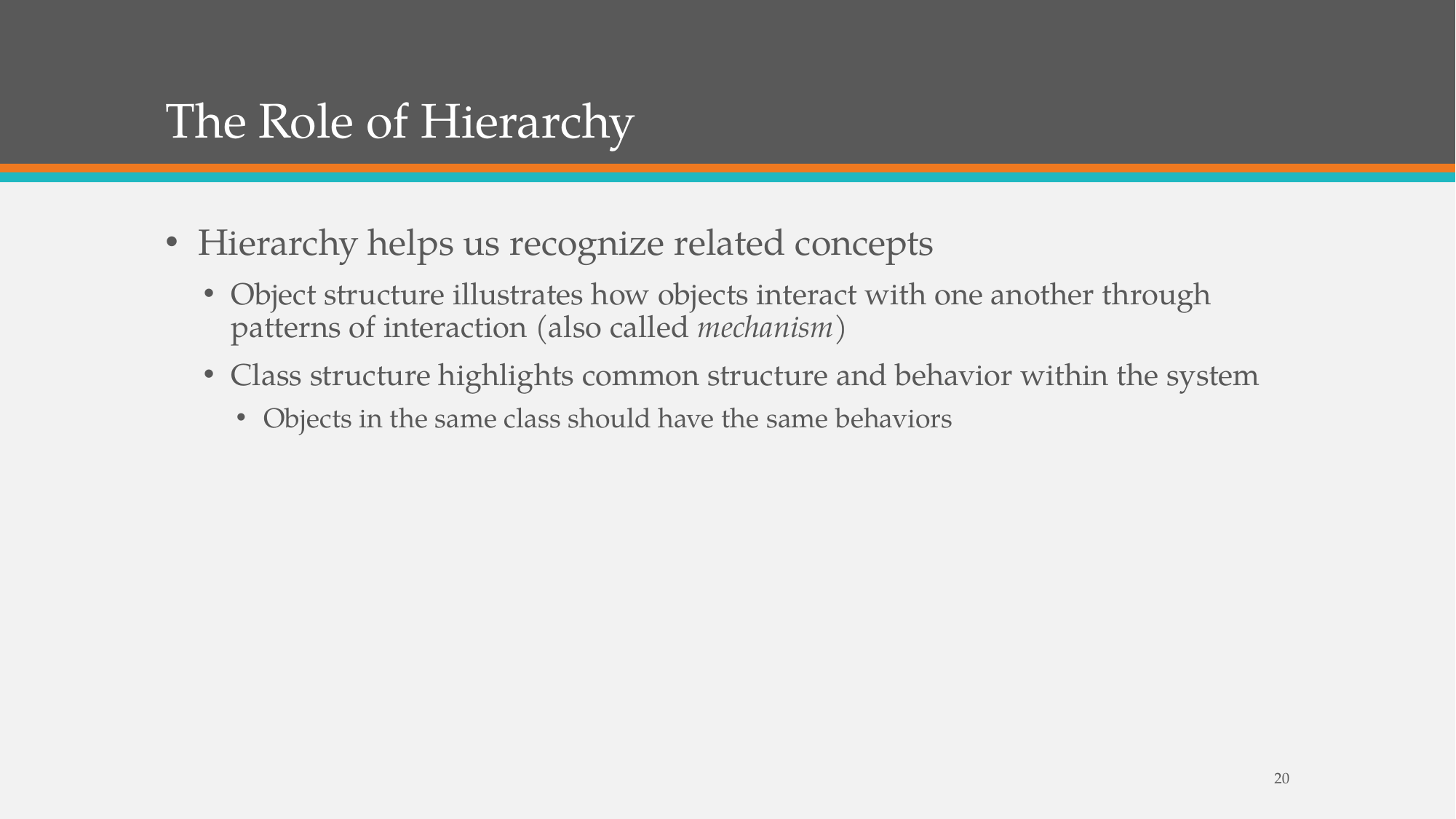

# The Role of Hierarchy
Hierarchy helps us recognize related concepts
Object structure illustrates how objects interact with one another through patterns of interaction (also called mechanism)
Class structure highlights common structure and behavior within the system
Objects in the same class should have the same behaviors

20